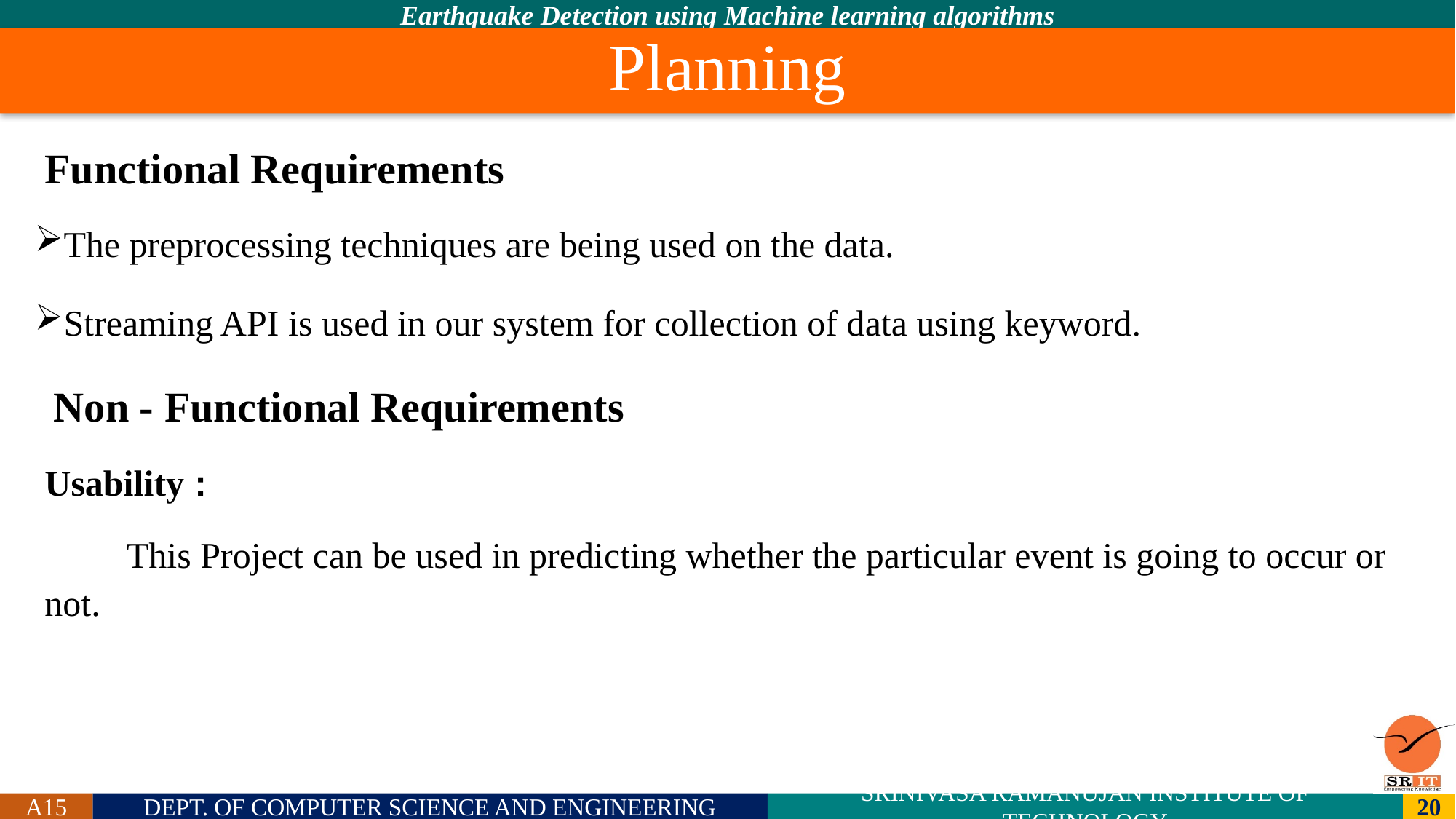

# Planning
Functional Requirements
The preprocessing techniques are being used on the data.
Streaming API is used in our system for collection of data using keyword.
 Non - Functional Requirements
Usability :
         This Project can be used in predicting whether the particular event is going to occur or not.